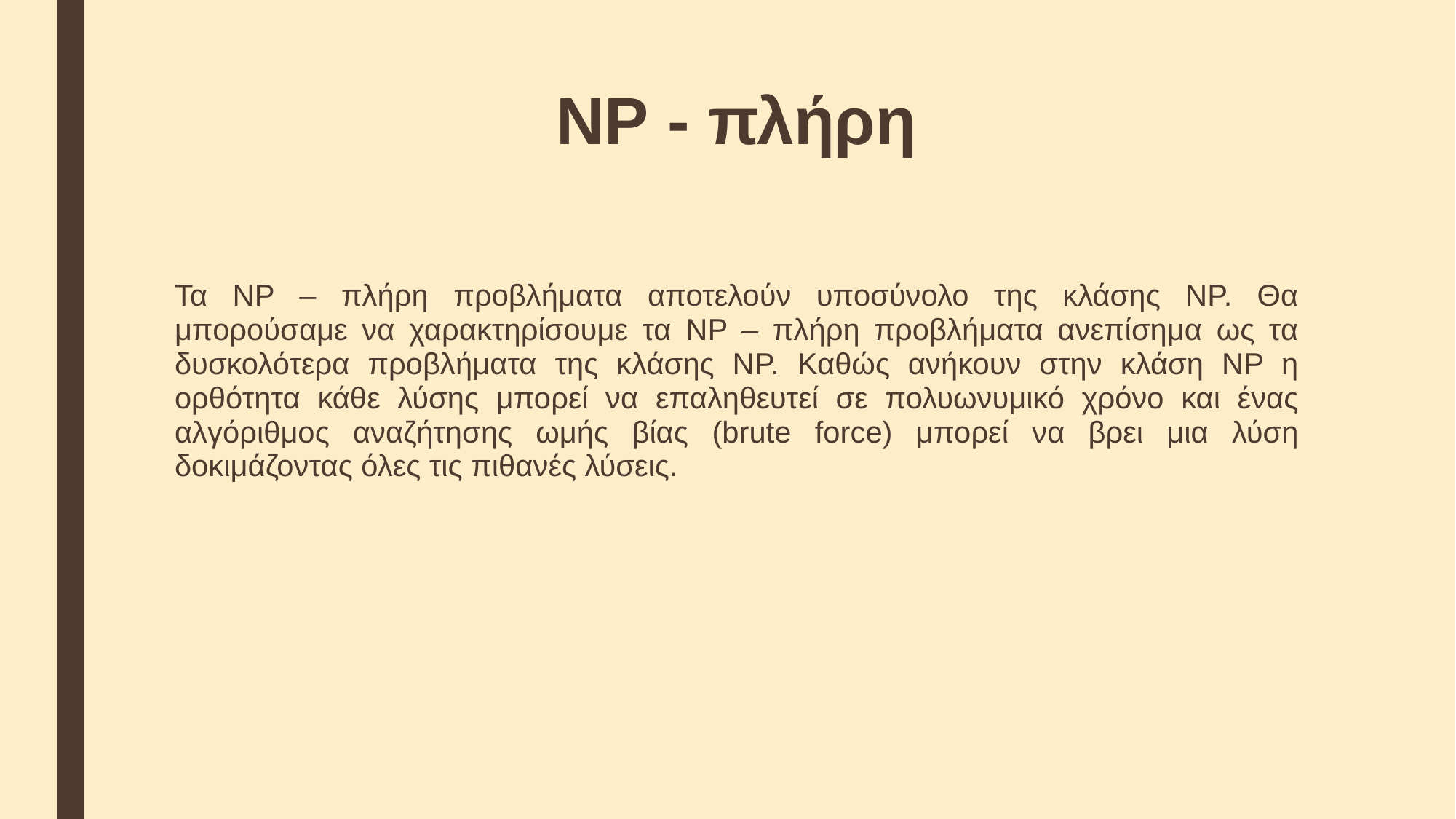

# ΝΡ - πλήρη
Τα ΝΡ – πλήρη προβλήματα αποτελούν υποσύνολο της κλάσης ΝΡ. Θα μπορούσαμε να χαρακτηρίσουμε τα ΝΡ – πλήρη προβλήματα ανεπίσημα ως τα δυσκολότερα προβλήματα της κλάσης ΝΡ. Καθώς ανήκουν στην κλάση ΝΡ η ορθότητα κάθε λύσης μπορεί να επαληθευτεί σε πολυωνυμικό χρόνο και ένας αλγόριθμος αναζήτησης ωμής βίας (brute force) μπορεί να βρει μια λύση δοκιμάζοντας όλες τις πιθανές λύσεις.